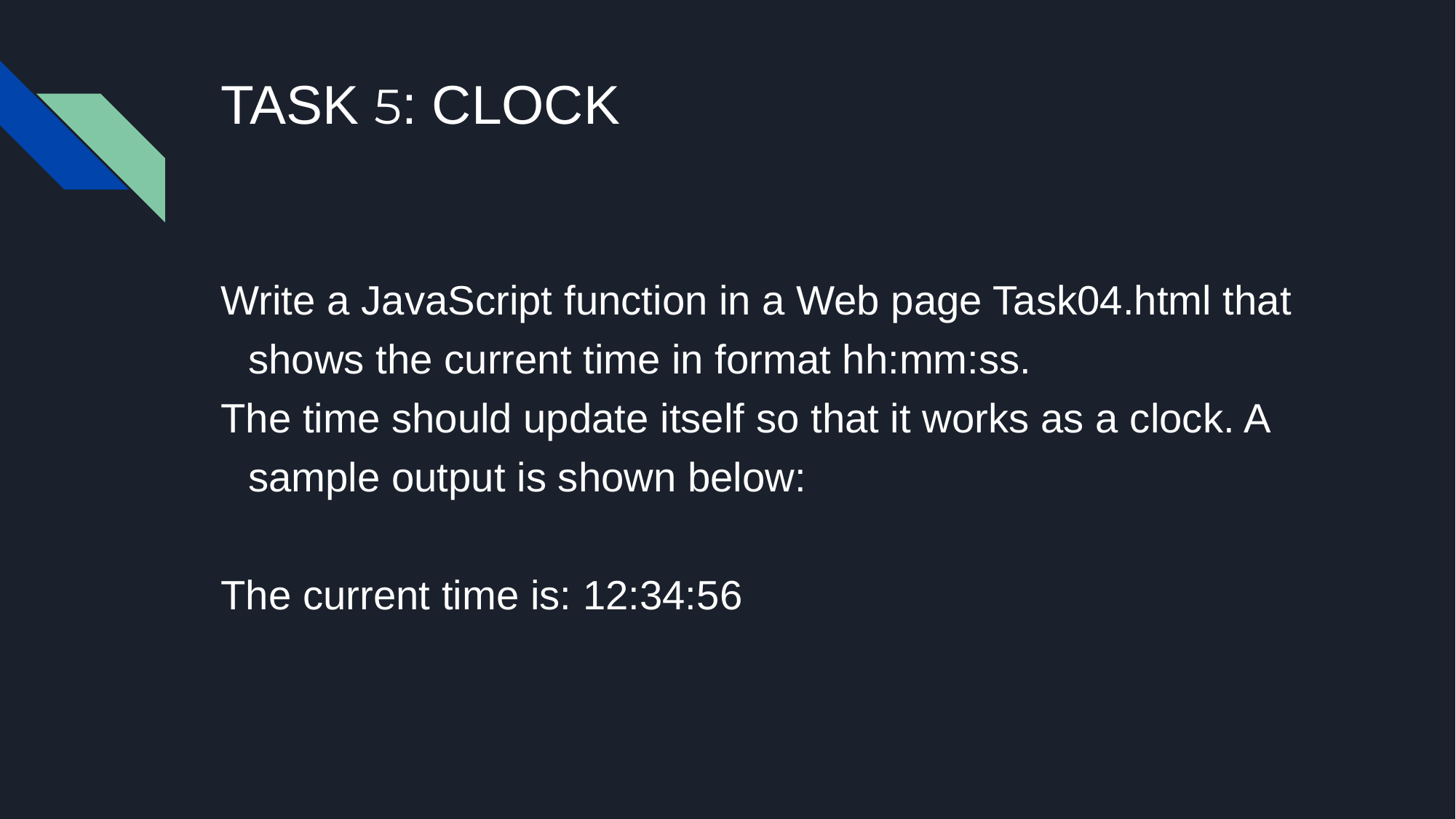

# TASK 5: CLOCK
Write a JavaScript function in a Web page Task04.html that shows the current time in format hh:mm:ss.
The time should update itself so that it works as a clock. A sample output is shown below:

The current time is: 12:34:56